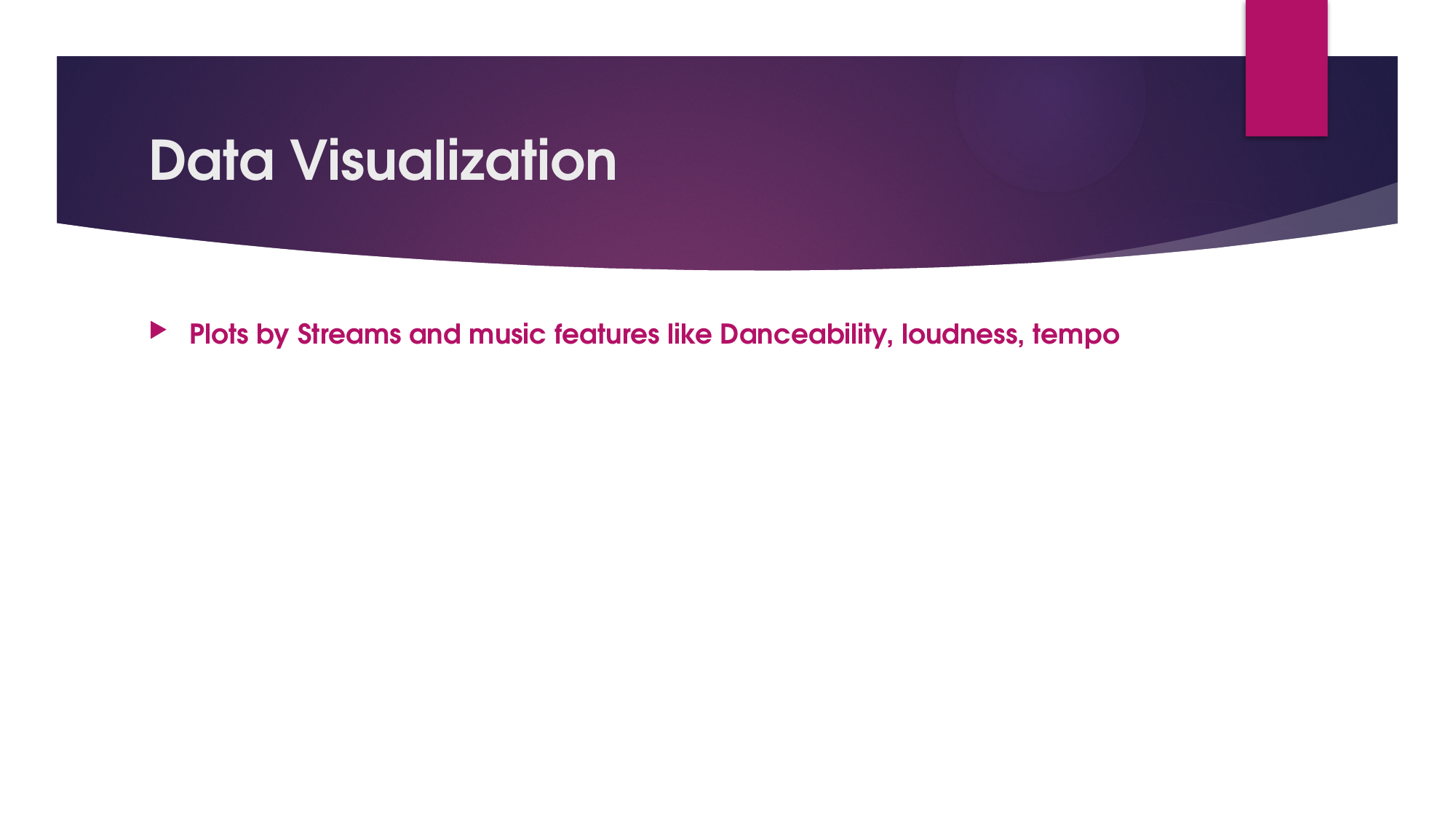

# Data Visualization
Plots by Streams and music features like Danceability, loudness, tempo